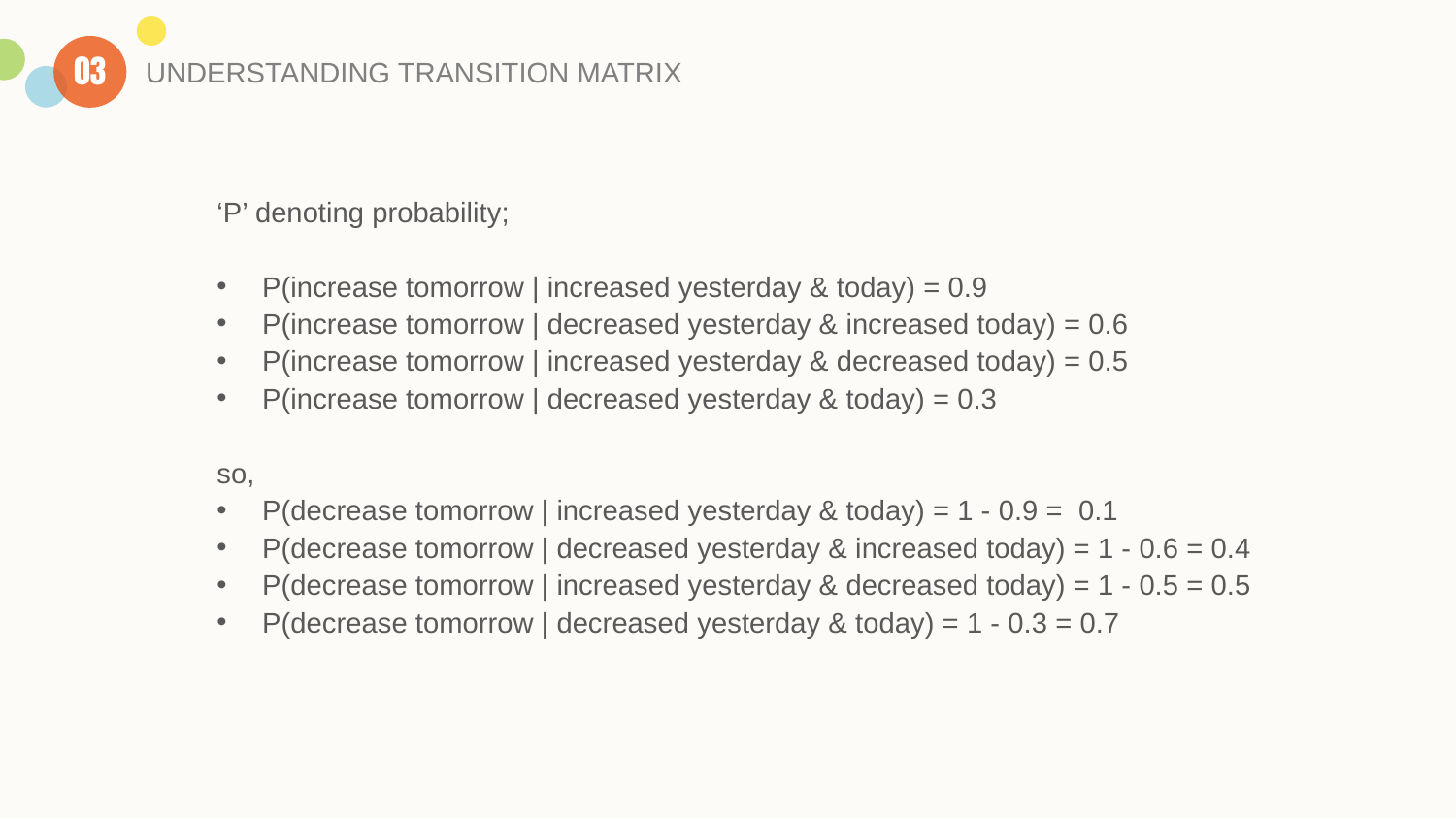

03
UNDERSTANDING TRANSITION MATRIX

‘P’ denoting probability;

P(increase tomorrow | increased yesterday & today) = 0.9
P(increase tomorrow | decreased yesterday & increased today) = 0.6
P(increase tomorrow | increased yesterday & decreased today) = 0.5
P(increase tomorrow | decreased yesterday & today) = 0.3

so,
P(decrease tomorrow | increased yesterday & today) = 1 - 0.9 =  0.1
P(decrease tomorrow | decreased yesterday & increased today) = 1 - 0.6 = 0.4
P(decrease tomorrow | increased yesterday & decreased today) = 1 - 0.5 = 0.5
P(decrease tomorrow | decreased yesterday & today) = 1 - 0.3 = 0.7

5